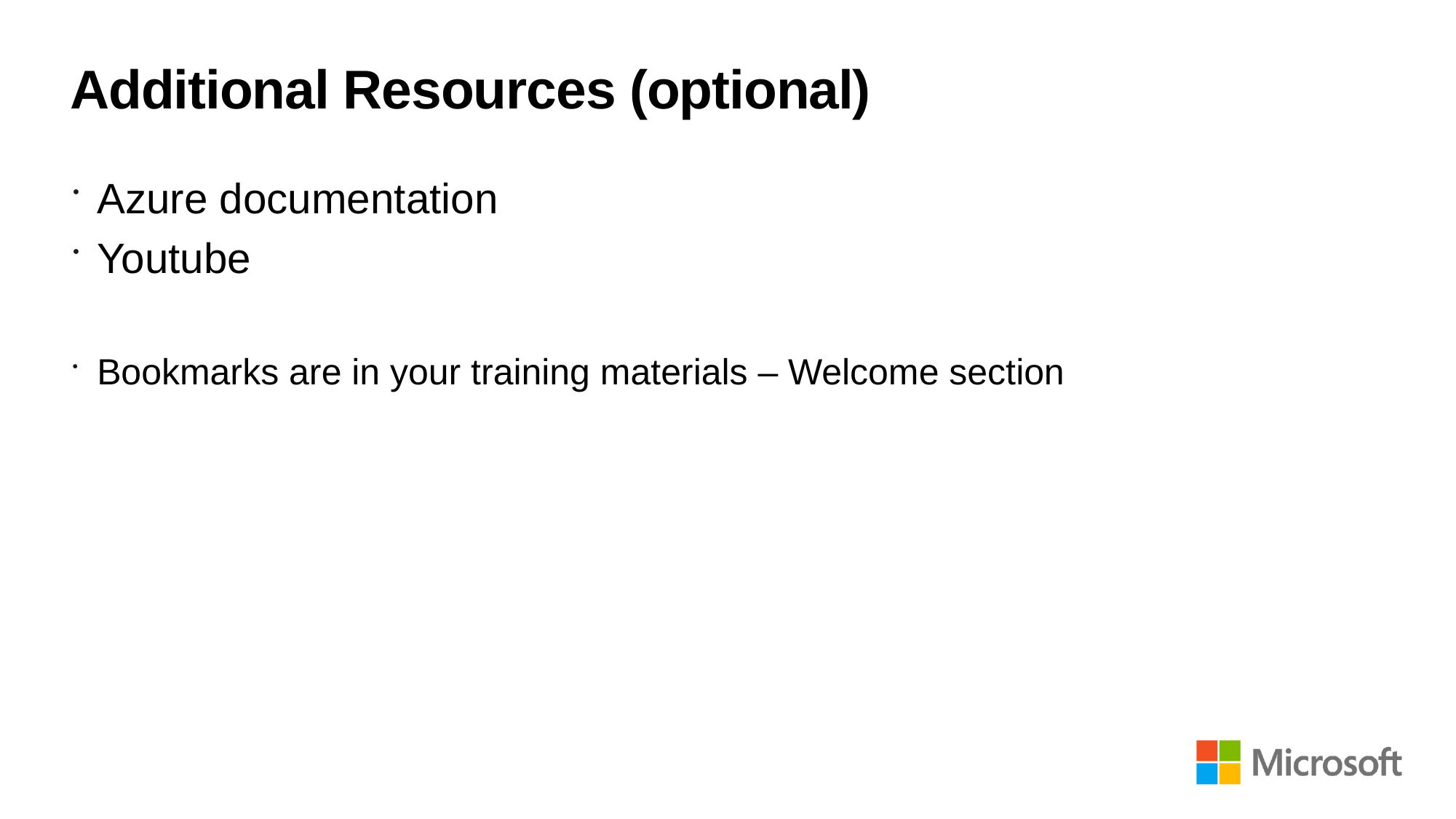

# Additional Resources (optional)
Azure documentation
Youtube

Bookmarks are in your training materials – Welcome section